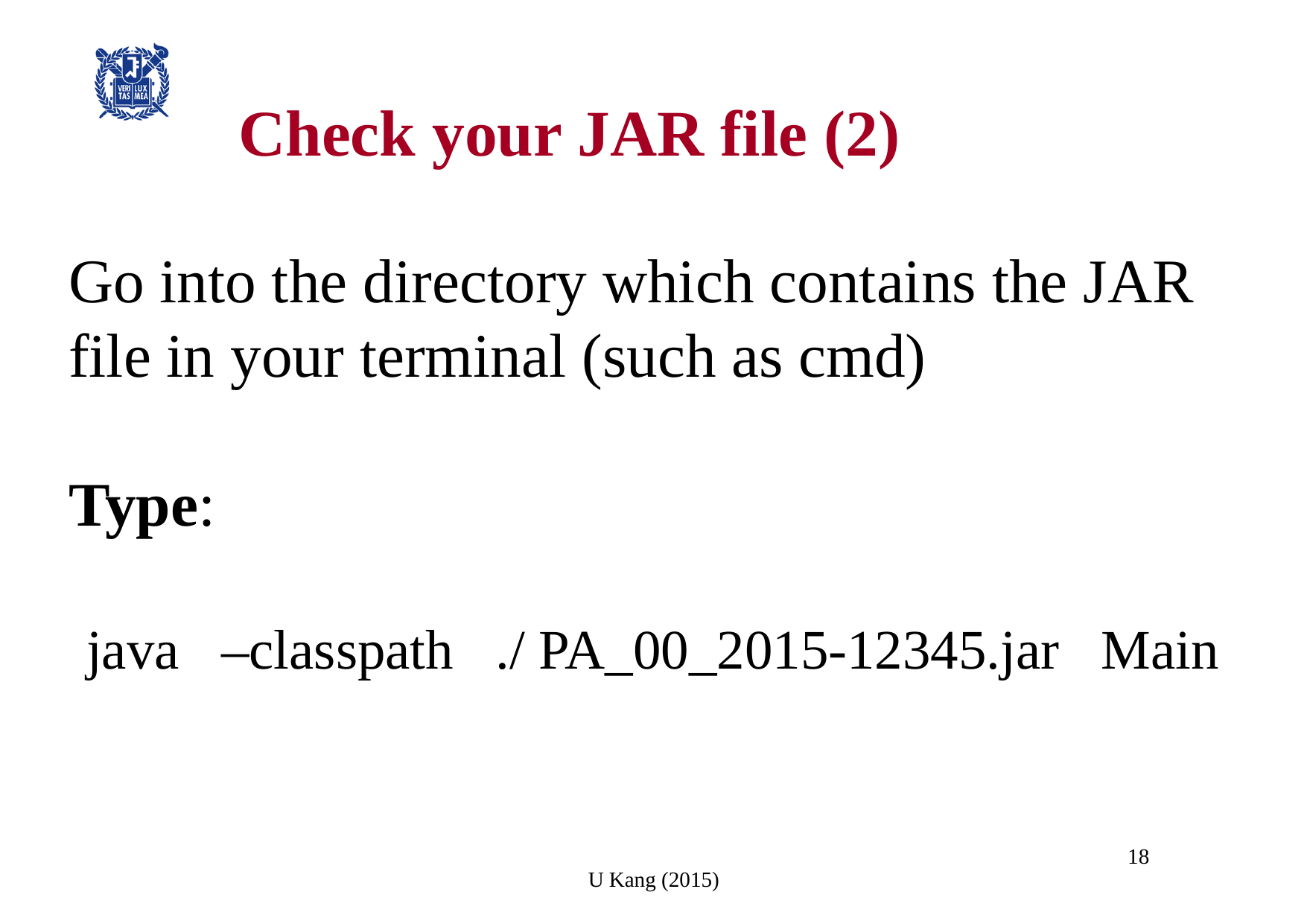

# Check your JAR file (2)
Go into the directory which contains the JAR file in your terminal (such as cmd)

Type:

java   –classpath   ./ PA_00_2015-12345.jar   Main
18
U Kang (2015)